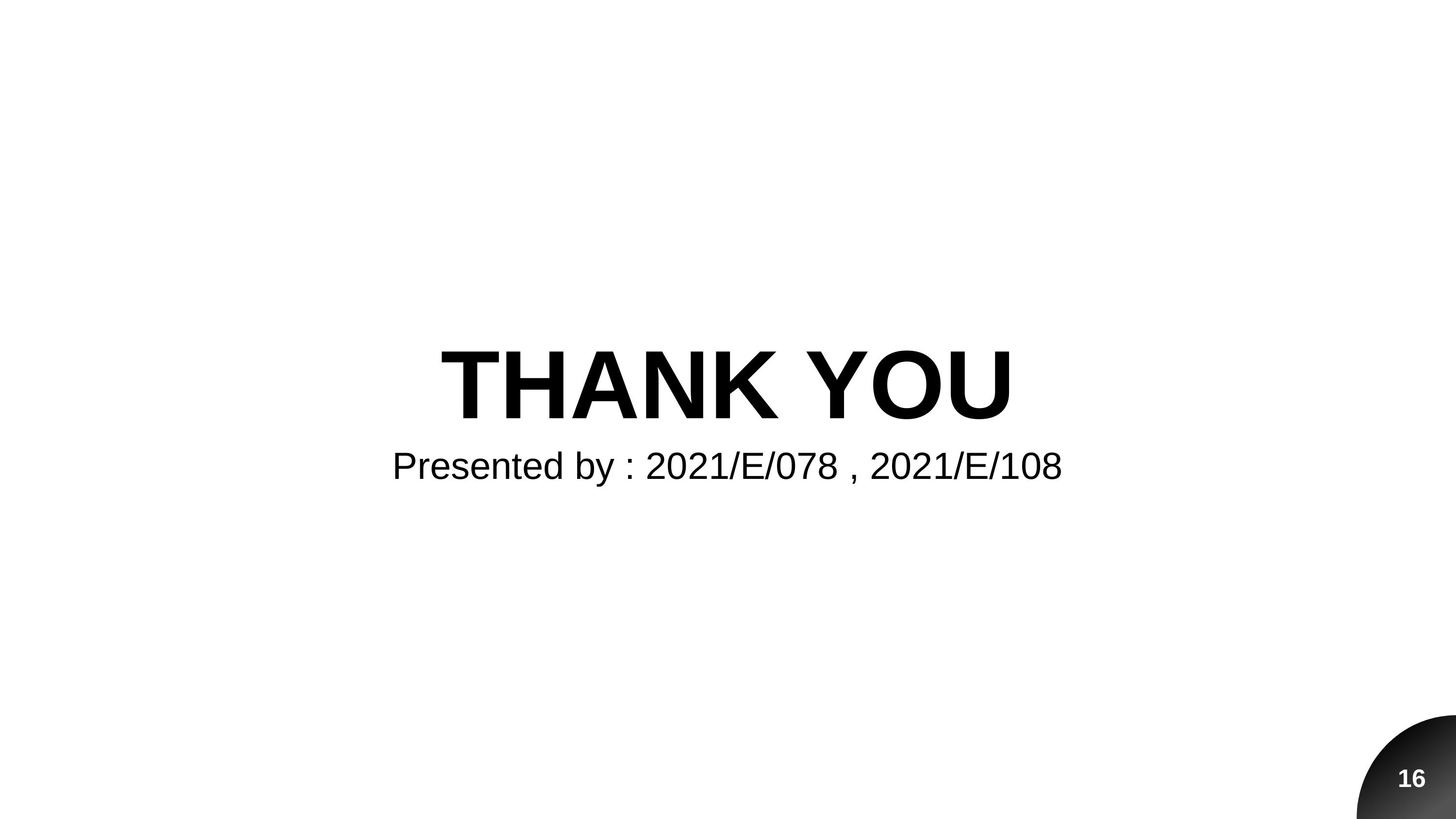

THANK YOU
Presented by : 2021/E/078 , 2021/E/108

16